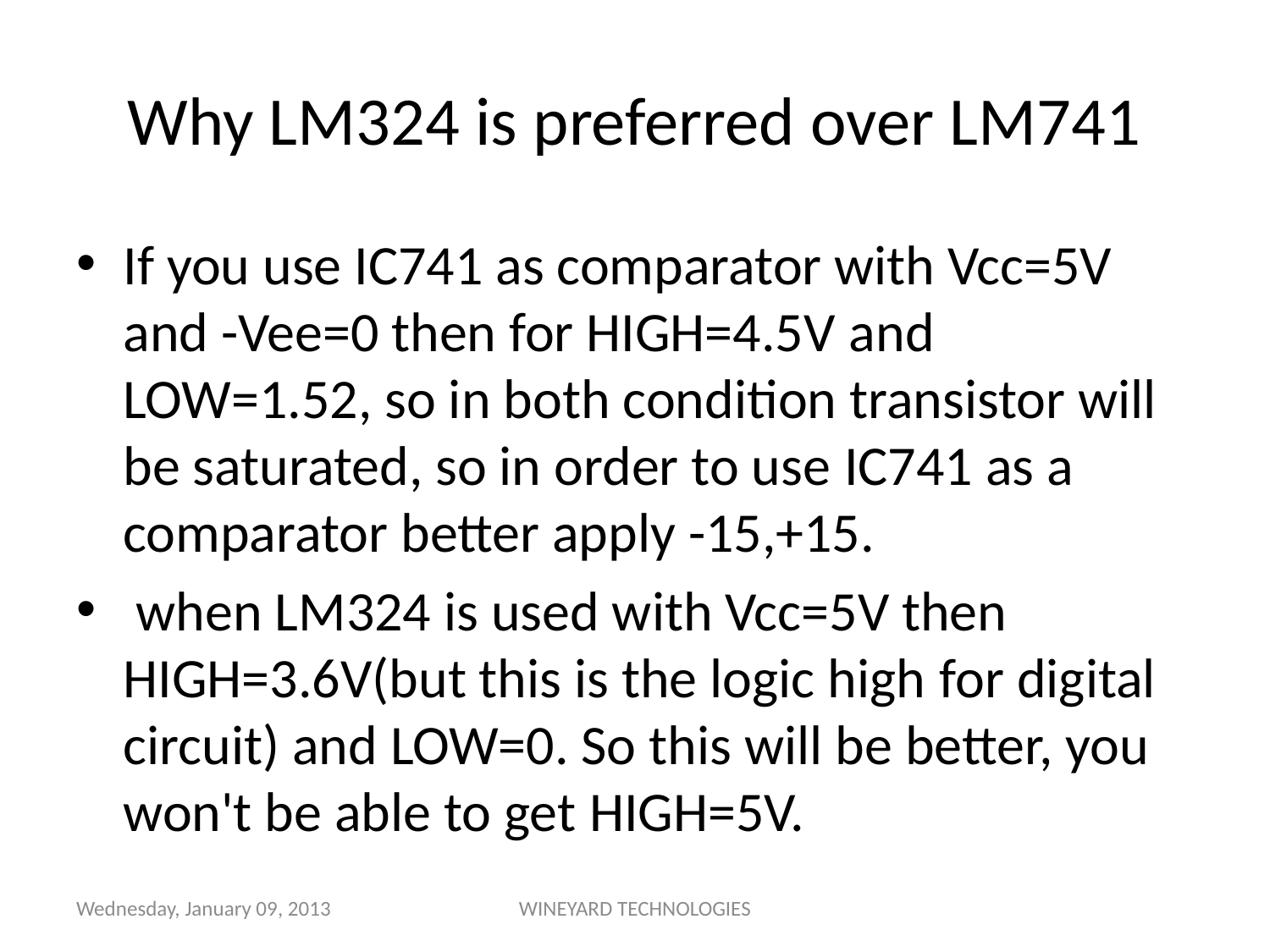

# Why LM324 is preferred over LM741
If you use IC741 as comparator with Vcc=5V and -Vee=0 then for HIGH=4.5V and LOW=1.52, so in both condition transistor will be saturated, so in order to use IC741 as a comparator better apply -15,+15.
 when LM324 is used with Vcc=5V then HIGH=3.6V(but this is the logic high for digital circuit) and LOW=0. So this will be better, you won't be able to get HIGH=5V.
Wednesday, January 09, 2013
WINEYARD TECHNOLOGIES